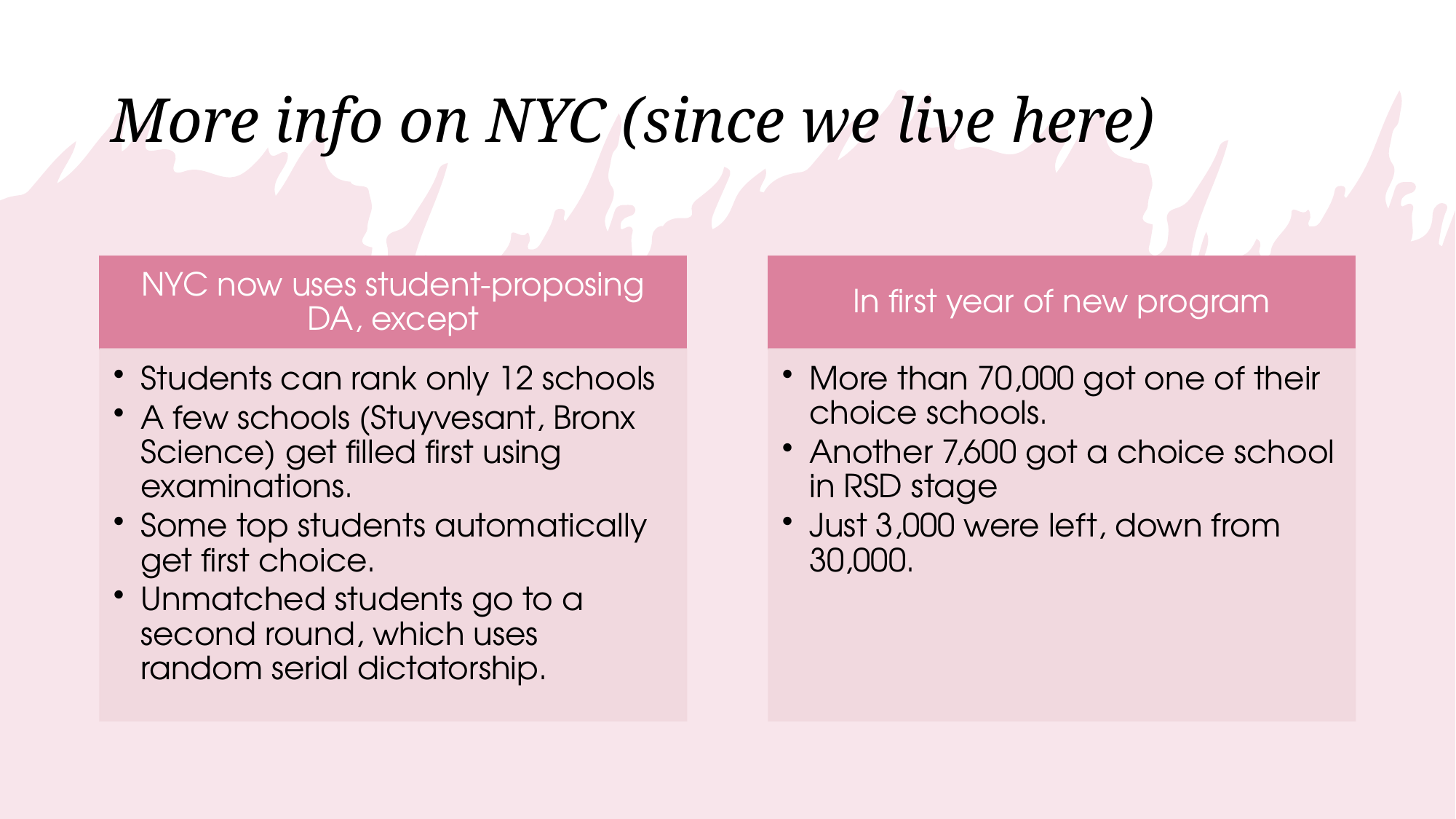

# More info on NYC (since we live here)

NYC now uses student-proposing DA, except
Students can rank only 12 schools
A few schools (Stuyvesant, Bronx Science) get filled first using examinations.
Some top students automatically get first choice.
Unmatched students go to a second round, which uses random serial dictatorship.
In first year of new program
More than 70,000 got one of their choice schools.
Another 7,600 got a choice school in RSD stage
Just 3,000 were left, down from 30,000.